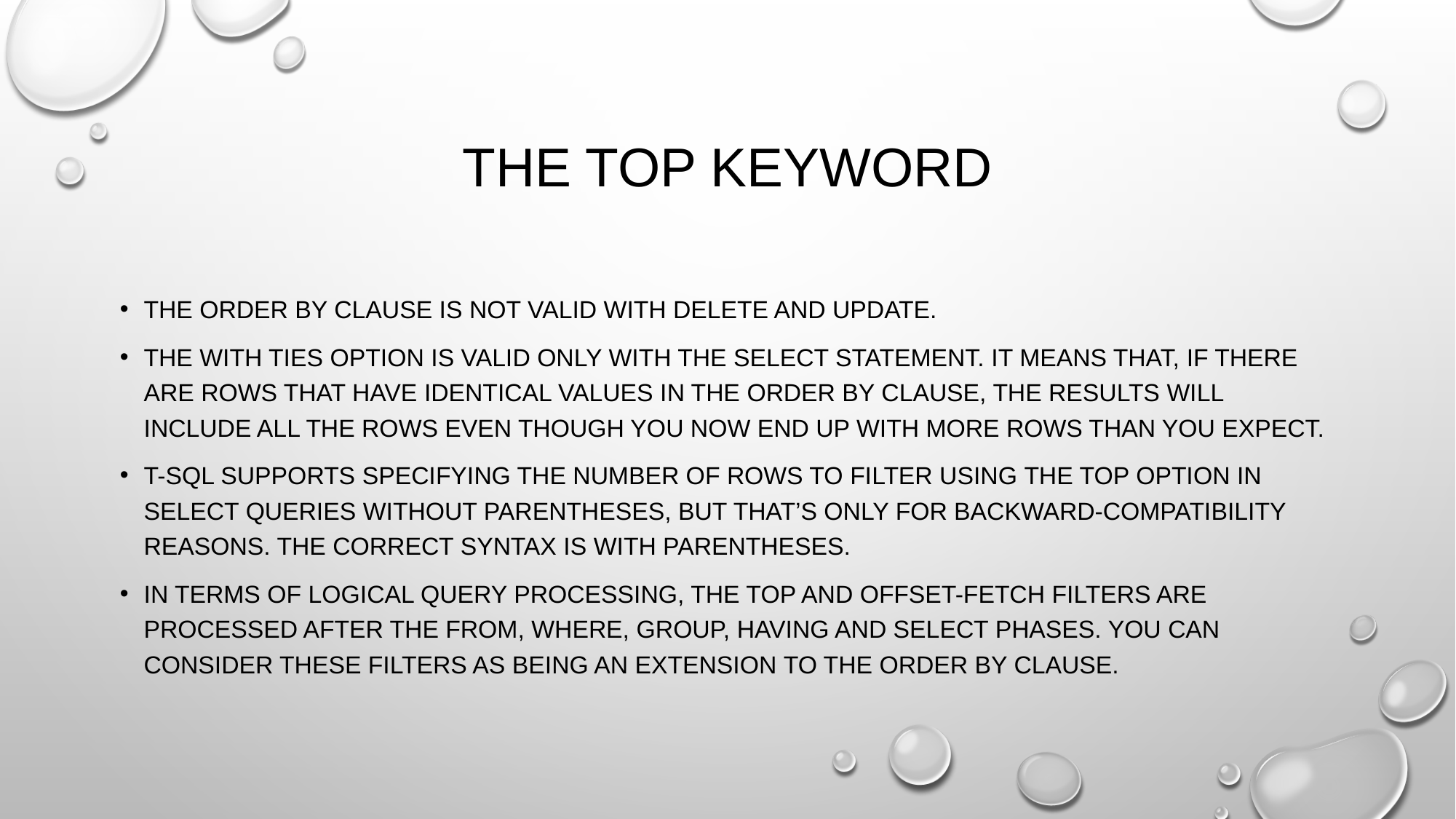

# The TOP Keyword
The ORDER BY clause is not valid with DELETE and UPDATE.
The WITH TIES option is valid only with the SELECT statement. It means that, if there are rows that have identical values in the ORDER BY clause, the results will include all the rows even though you now end up with more rows than you expect.
T-SQL supports specifying the number of rows to filter using the TOP option in SELECT queries without parentheses, but that’s only for backward-compatibility reasons. The correct syntax is with parentheses.
In terms of logical query processing, the TOP and OFFSET-FETCH filters are processed after the FROM, WHERE, GROUP, HAVING and SELECT phases. You can consider these filters as being an extension to the ORDER BY clause.